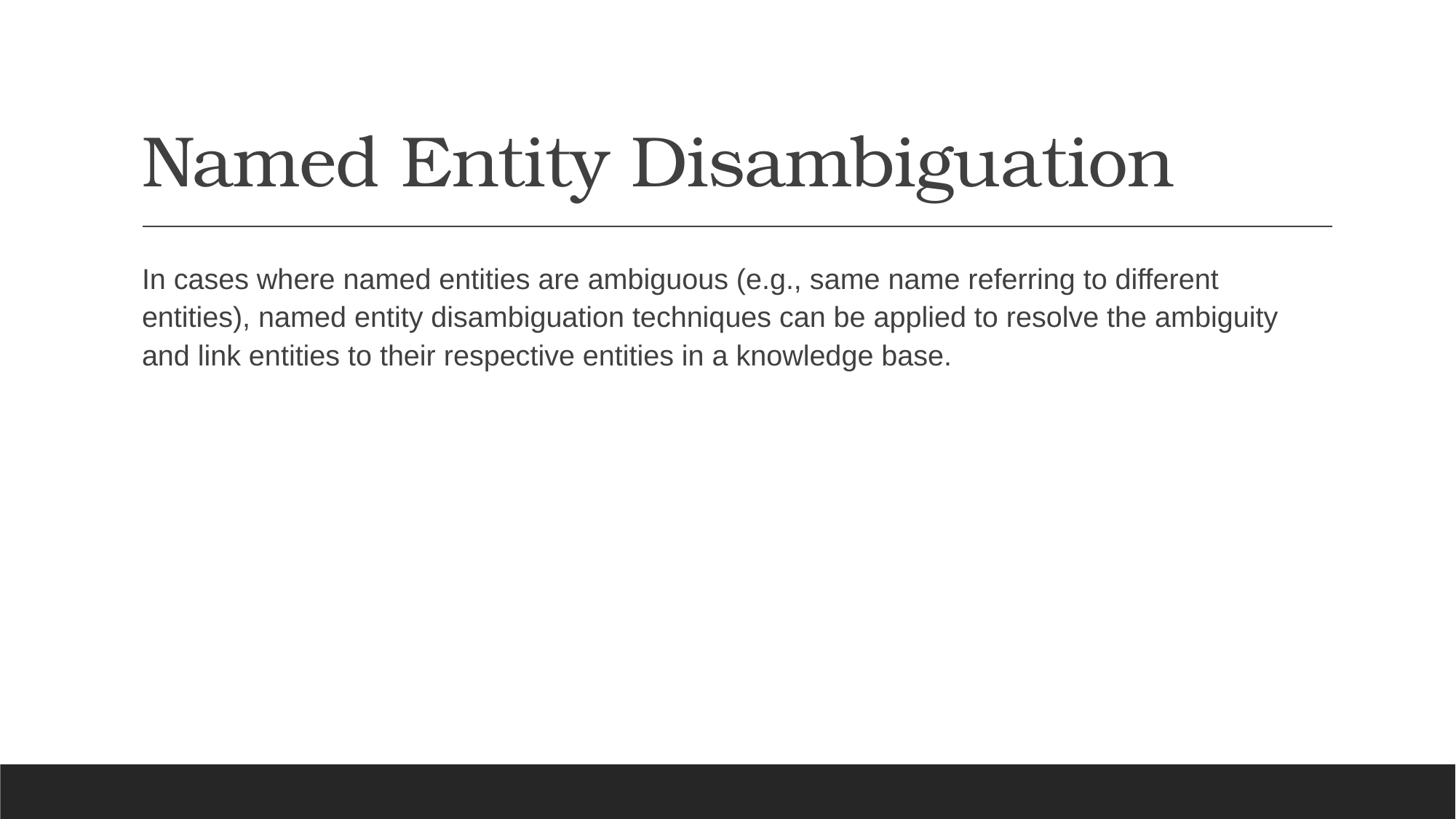

# Named Entity Disambiguation
In cases where named entities are ambiguous (e.g., same name referring to different entities), named entity disambiguation techniques can be applied to resolve the ambiguity and link entities to their respective entities in a knowledge base.